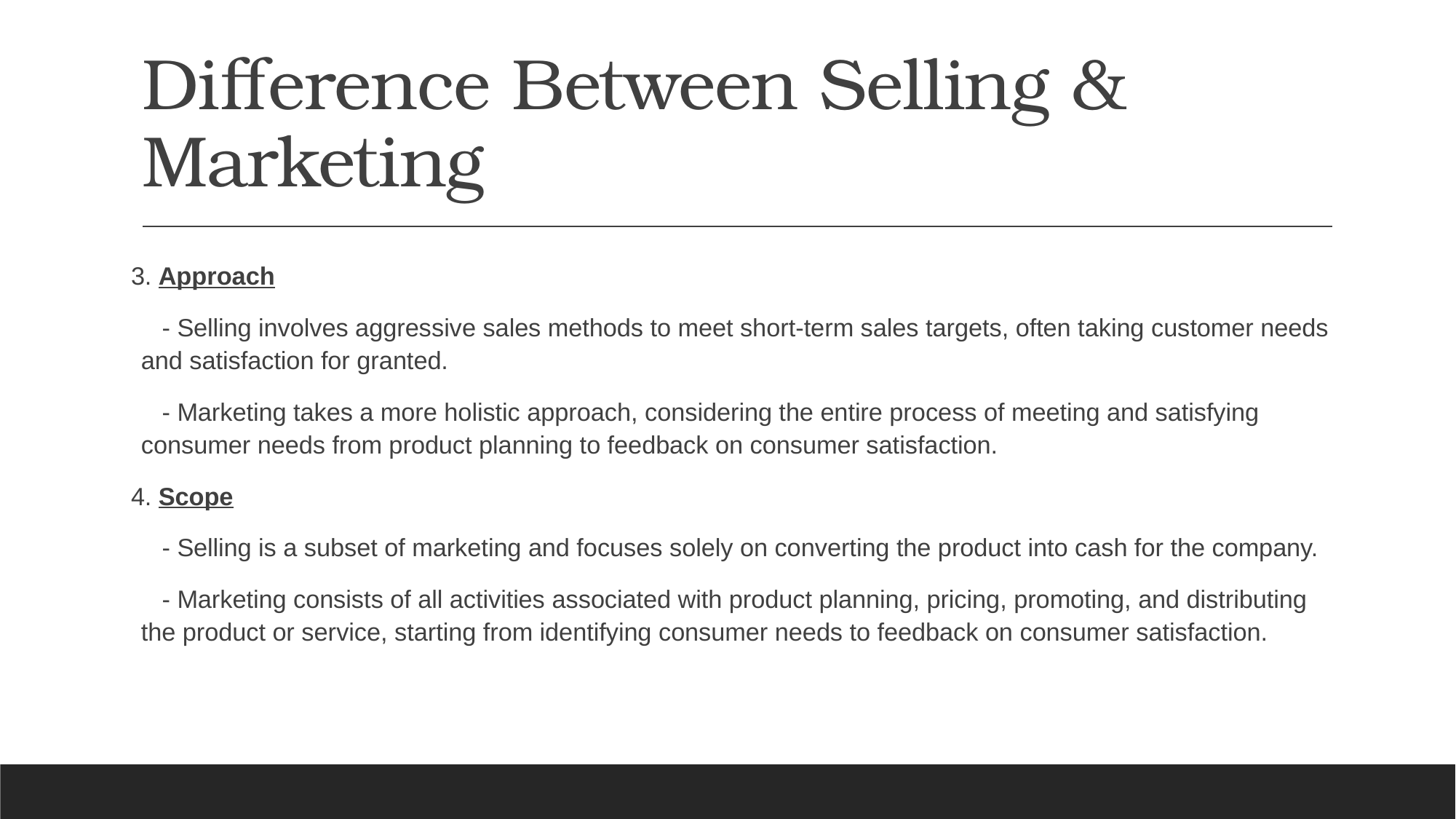

# Difference Between Selling & Marketing
3. Approach
   - Selling involves aggressive sales methods to meet short-term sales targets, often taking customer needs and satisfaction for granted.
   - Marketing takes a more holistic approach, considering the entire process of meeting and satisfying consumer needs from product planning to feedback on consumer satisfaction.
4. Scope
   - Selling is a subset of marketing and focuses solely on converting the product into cash for the company.
   - Marketing consists of all activities associated with product planning, pricing, promoting, and distributing the product or service, starting from identifying consumer needs to feedback on consumer satisfaction.